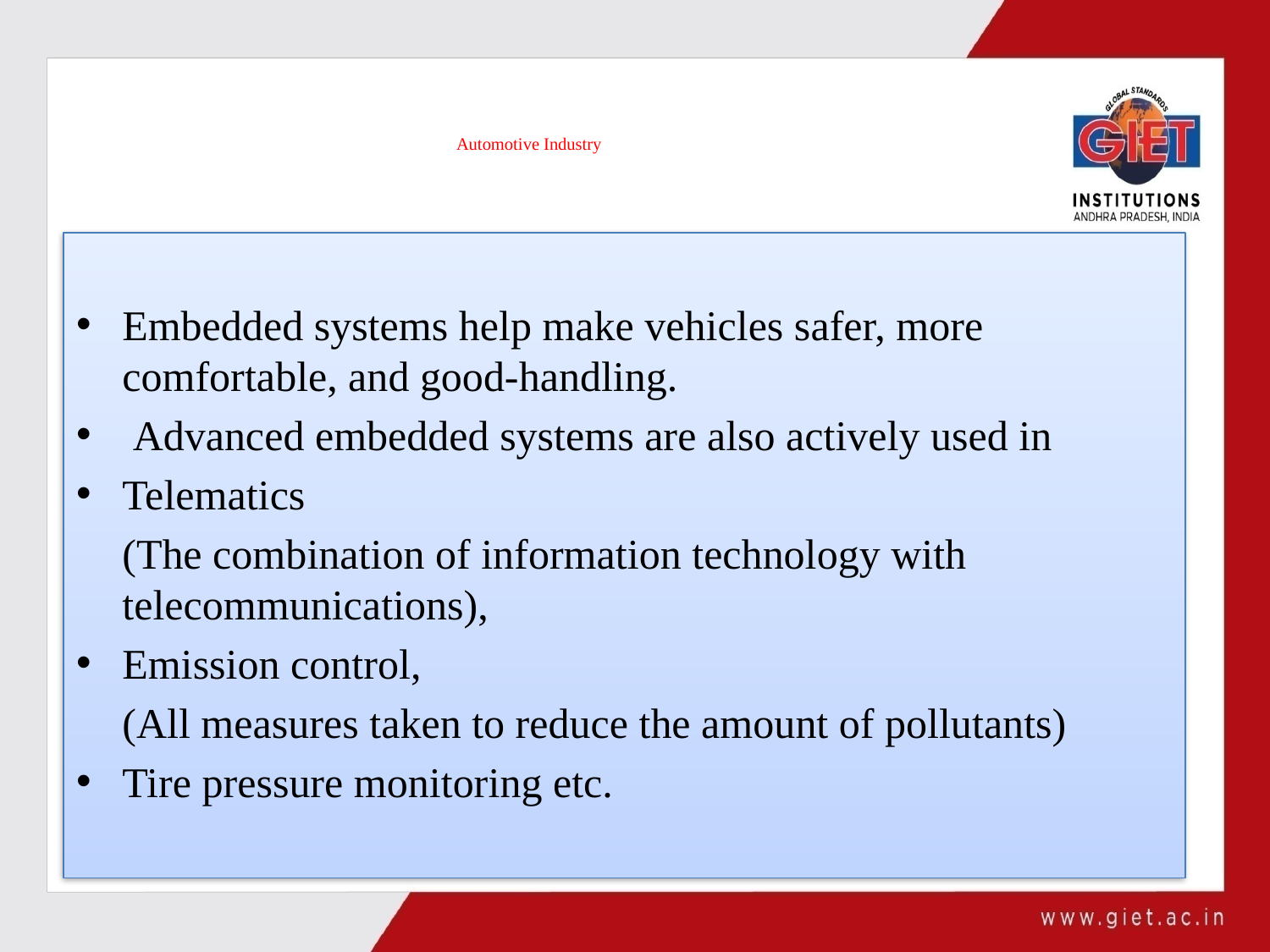

# Automotive Industry

Embedded systems help make vehicles safer, more comfortable, and good-handling.
 Advanced embedded systems are also actively used in
Telematics
	(The combination of information technology with telecommunications),
Emission control,
	(All measures taken to reduce the amount of pollutants)
Tire pressure monitoring etc.